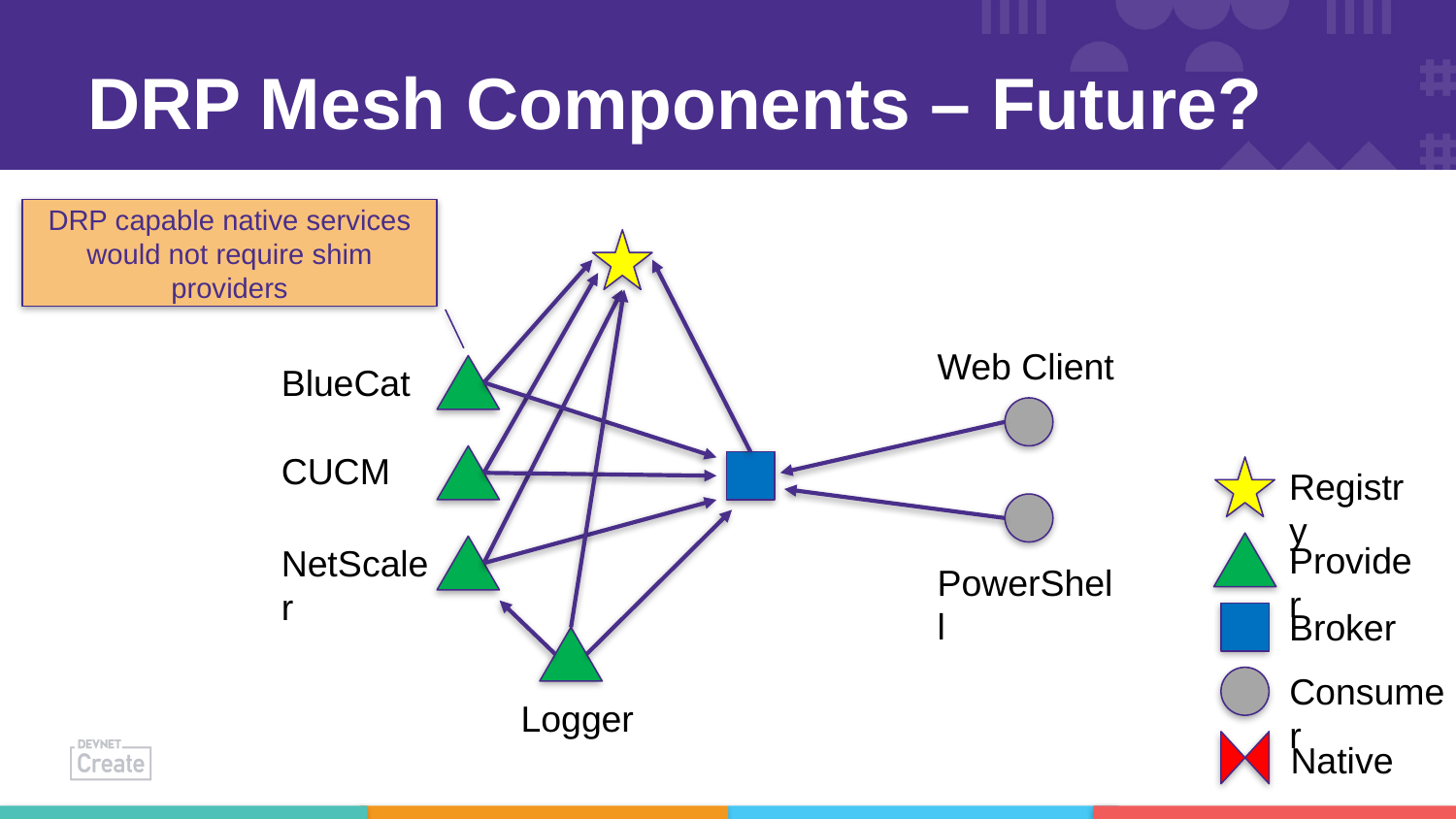

# DRP Mesh Components – Future?
DRP capable native services would not require shim providers

Web Client
BlueCat

CUCM

Registry

Provider

NetScaler

PowerShell
Broker

Consumer

Logger
Native